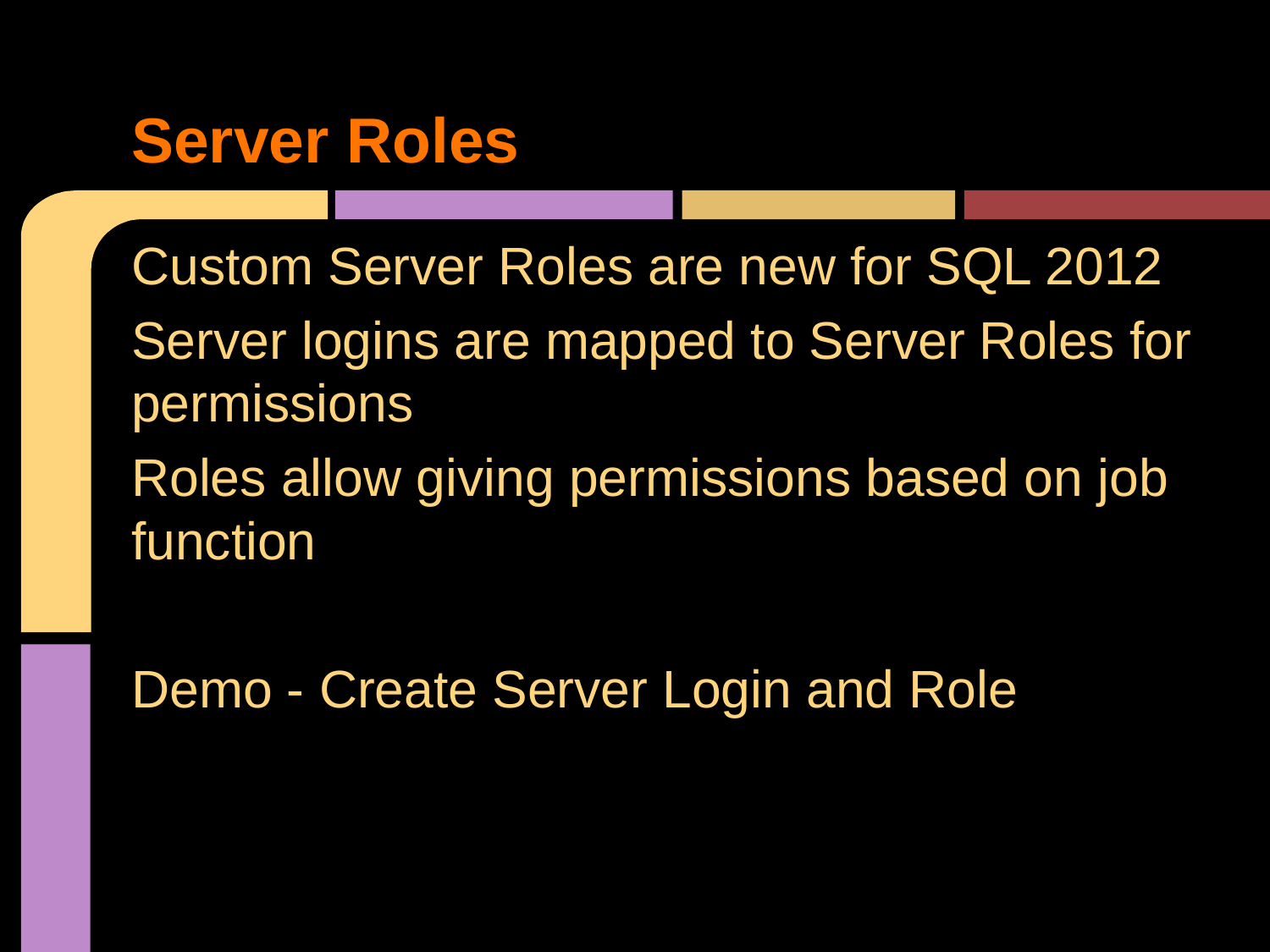

# Server Roles
Custom Server Roles are new for SQL 2012
Server logins are mapped to Server Roles for permissions
Roles allow giving permissions based on job function

Demo - Create Server Login and Role